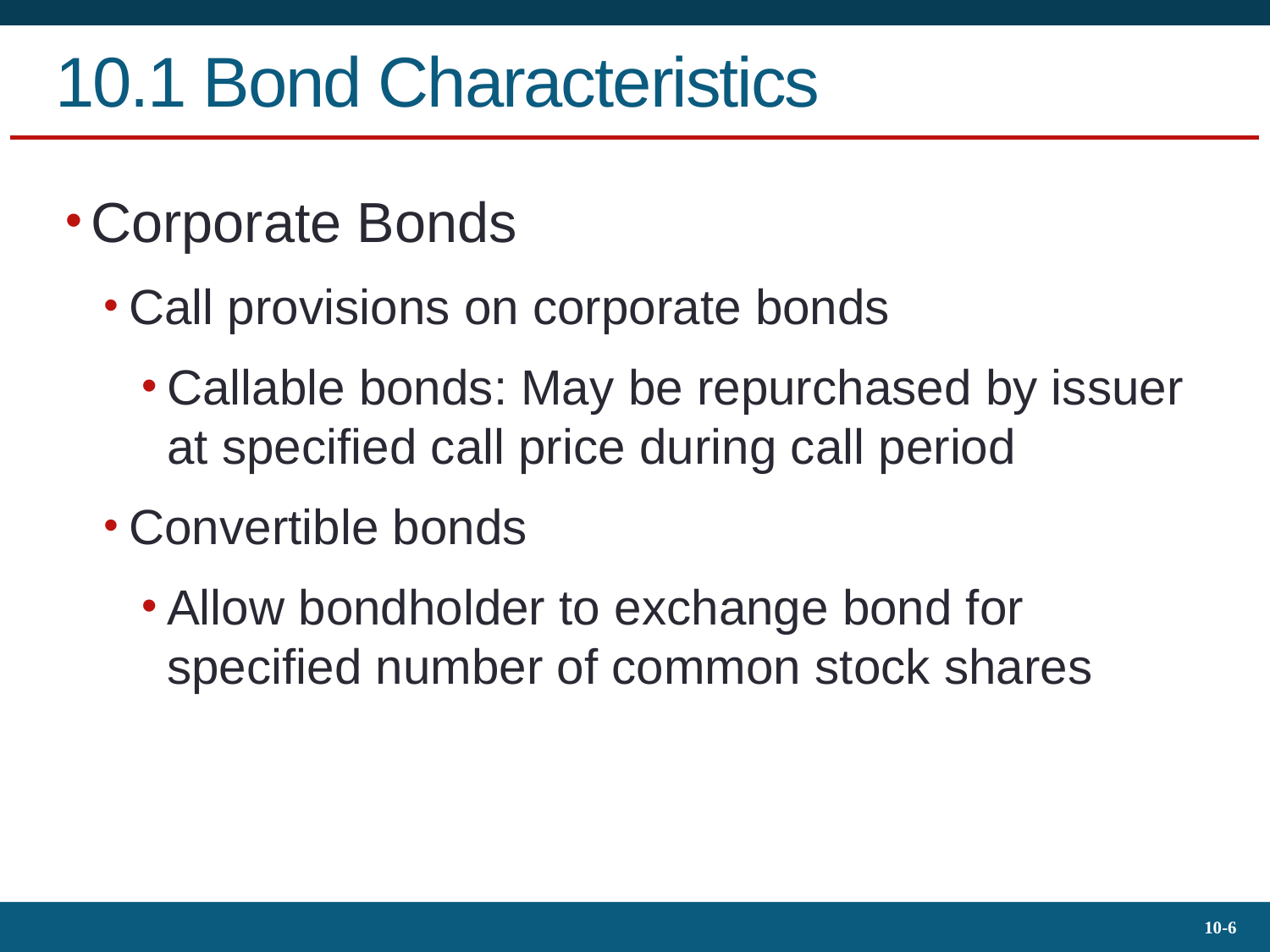

# 10.1 Bond Characteristics
Corporate Bonds
Call provisions on corporate bonds
Callable bonds: May be repurchased by issuer at specified call price during call period
Convertible bonds
Allow bondholder to exchange bond for specified number of common stock shares